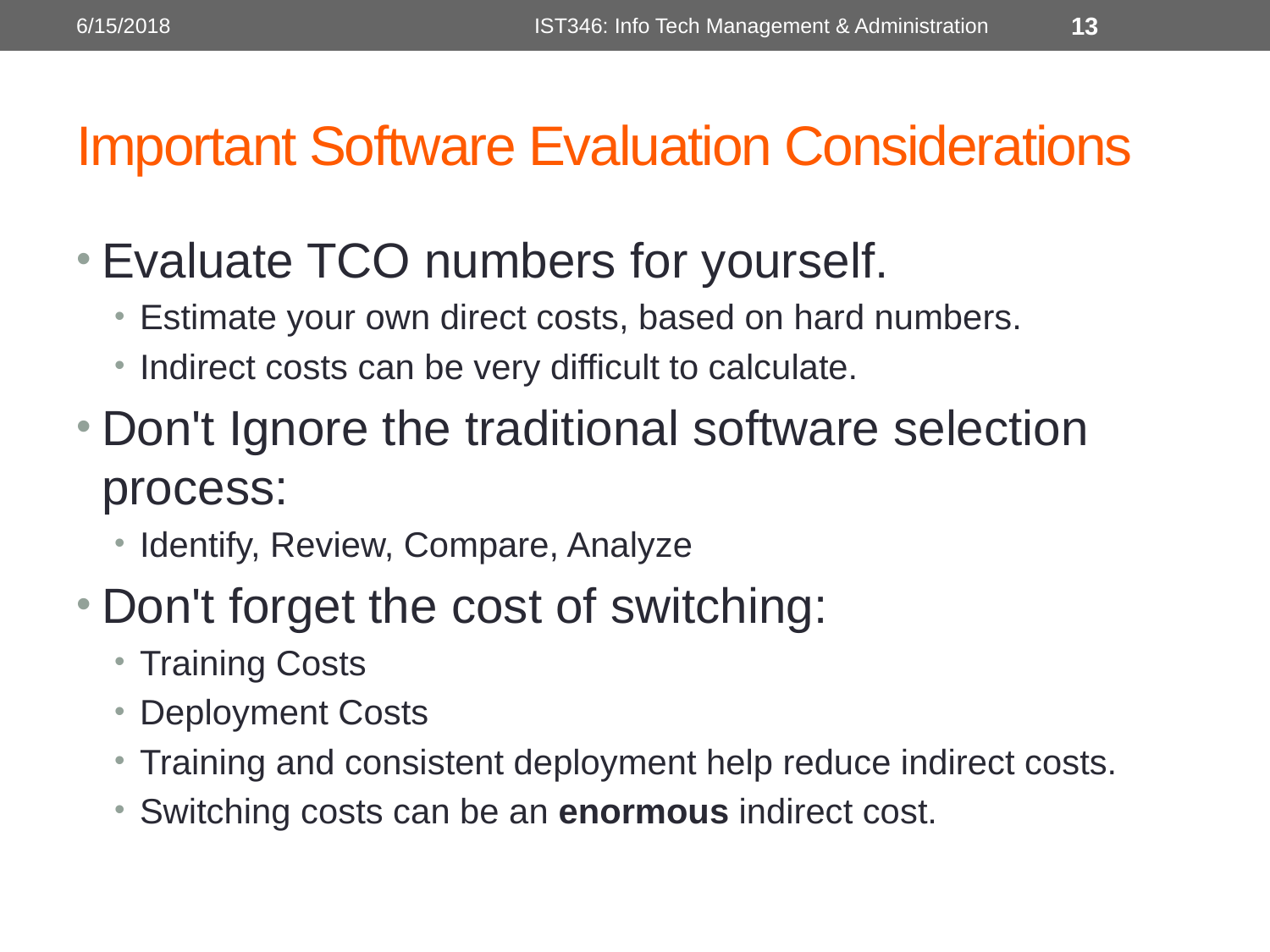

6/15/2018
IST346: Info Tech Management & Administration
13
# Important Software Evaluation Considerations
Evaluate TCO numbers for yourself.
Estimate your own direct costs, based on hard numbers.
Indirect costs can be very difficult to calculate.
Don't Ignore the traditional software selection process:
Identify, Review, Compare, Analyze
Don't forget the cost of switching:
Training Costs
Deployment Costs
Training and consistent deployment help reduce indirect costs.
Switching costs can be an enormous indirect cost.